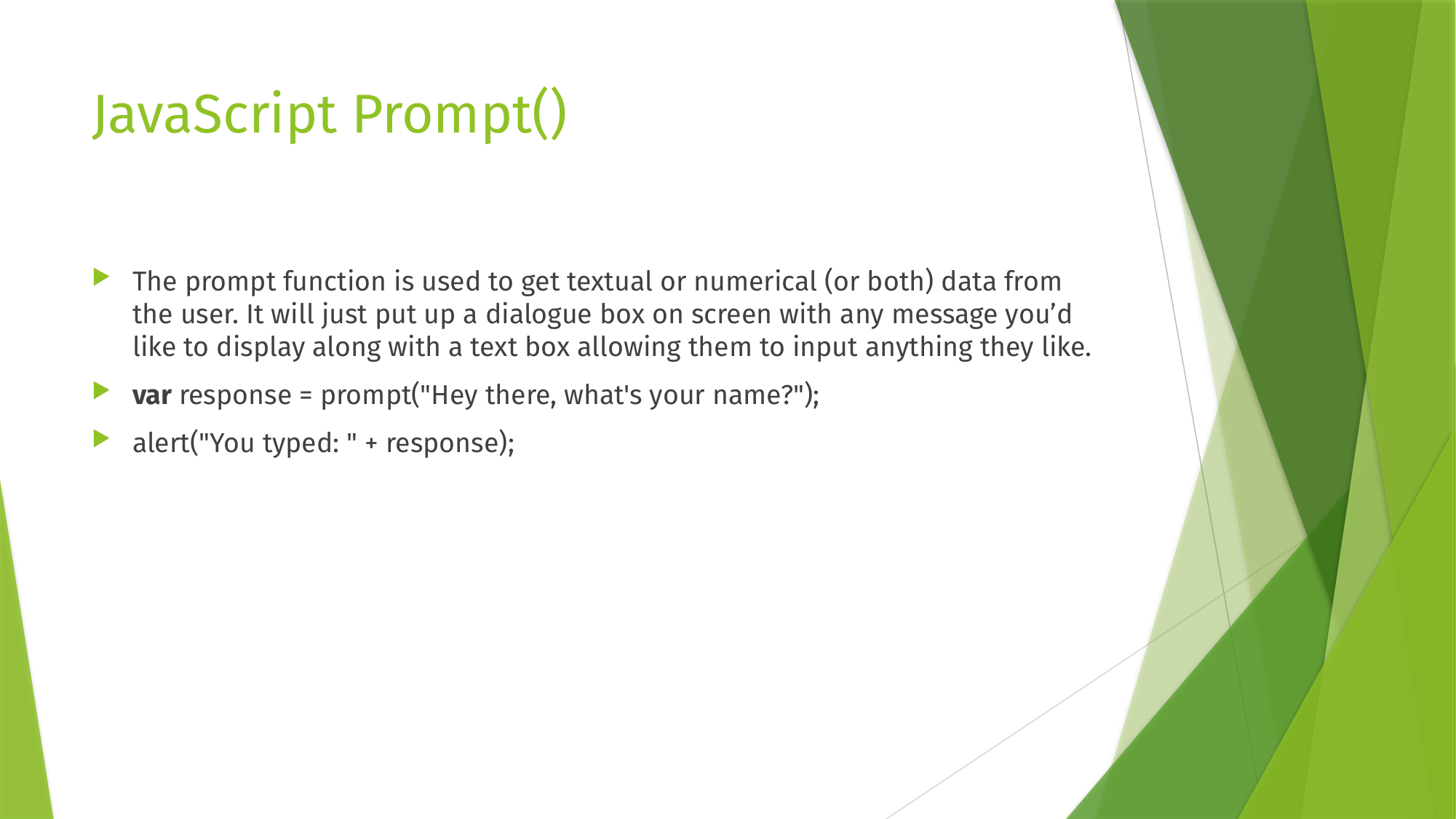

# JavaScript Prompt()
The prompt function is used to get textual or numerical (or both) data from the user. It will just put up a dialogue box on screen with any message you’d like to display along with a text box allowing them to input anything they like.
var response = prompt("Hey there, what's your name?");
alert("You typed: " + response);